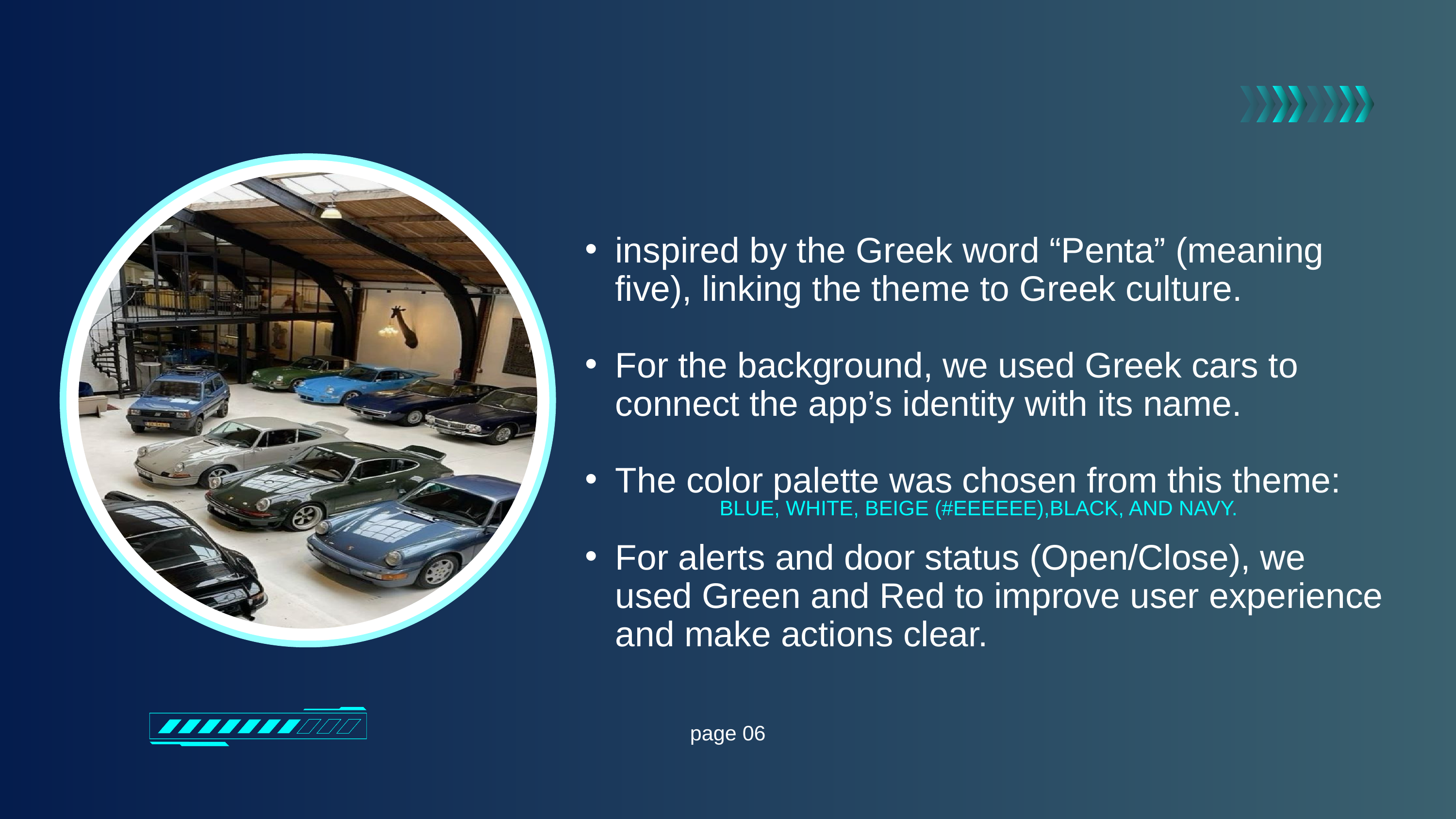

inspired by the Greek word “Penta” (meaning five), linking the theme to Greek culture.

For the background, we used Greek cars to connect the app’s identity with its name.

The color palette was chosen from this theme:

For alerts and door status (Open/Close), we used Green and Red to improve user experience and make actions clear.

BLUE, WHITE, BEIGE (#EEEEEE),BLACK, AND NAVY.

page 06